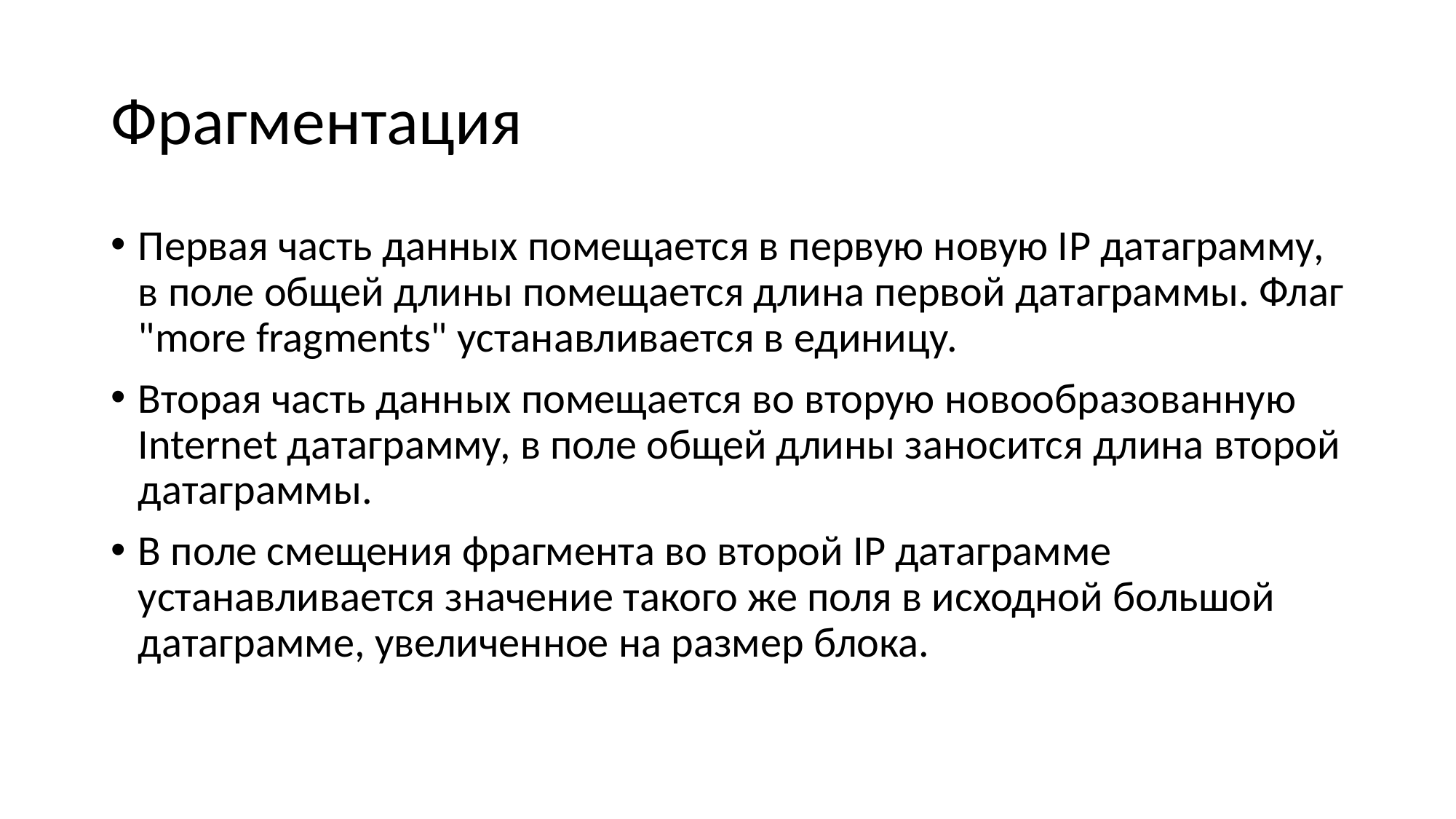

# Фрагментация
Первая часть данных помещается в первую новую IP датаграмму, в поле общей длины помещается длина первой датаграммы. Флаг "more fragments" устанавливается в единицу.
Вторая часть данных помещается во вторую новообразованную Internet датаграмму, в поле общей длины заносится длина второй датаграммы.
В поле смещения фрагмента во второй IP датаграмме устанавливается значение такого же поля в исходной большой датаграмме, увеличенное на размер блока.